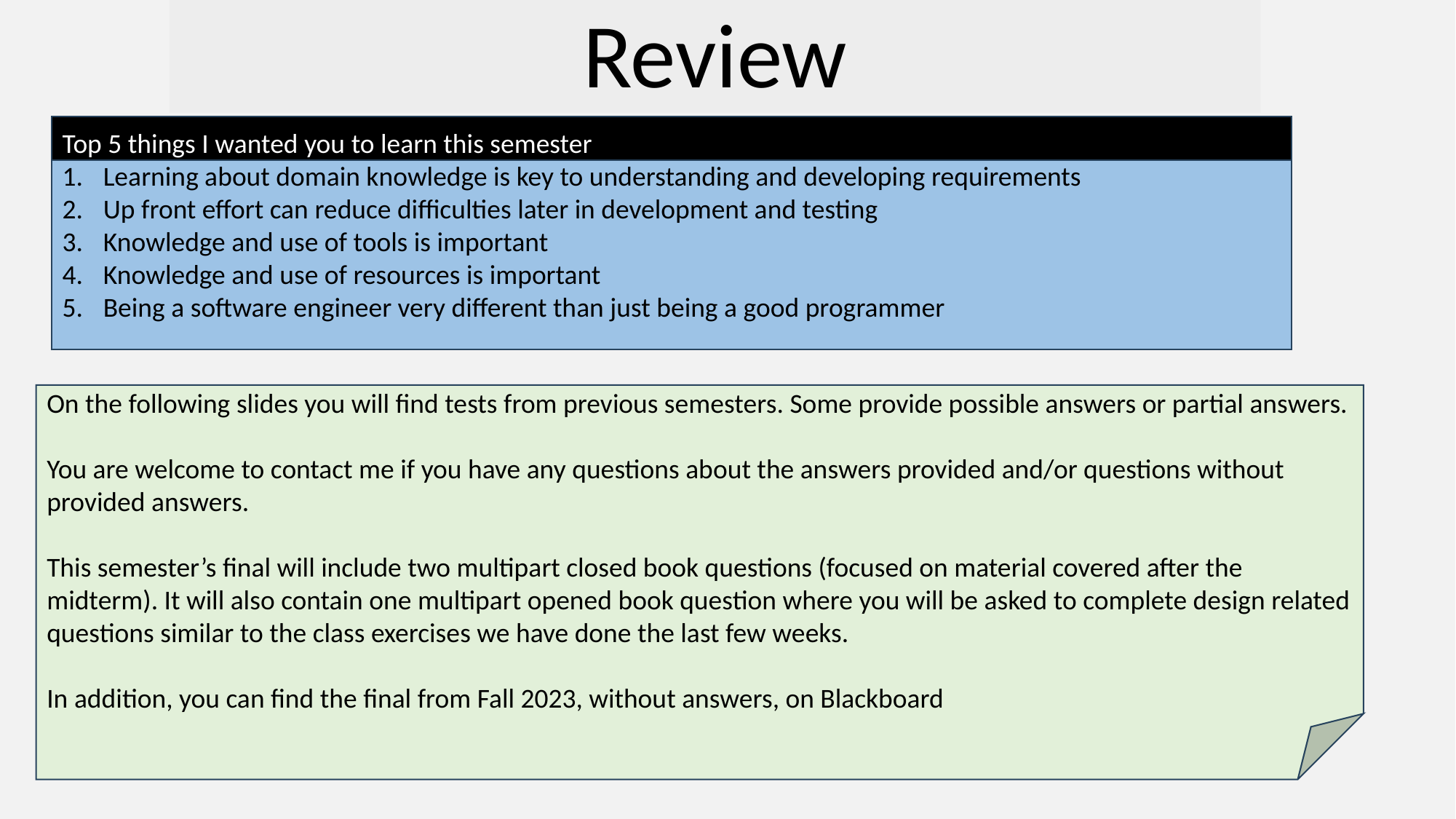

# Review

Top 5 things I wanted you to learn this semester
Learning about domain knowledge is key to understanding and developing requirements
Up front effort can reduce difficulties later in development and testing
Knowledge and use of tools is important
Knowledge and use of resources is important
Being a software engineer very different than just being a good programmer

On the following slides you will find tests from previous semesters. Some provide possible answers or partial answers.

You are welcome to contact me if you have any questions about the answers provided and/or questions without provided answers.

This semester’s final will include two multipart closed book questions (focused on material covered after the midterm). It will also contain one multipart opened book question where you will be asked to complete design related questions similar to the class exercises we have done the last few weeks.

In addition, you can find the final from Fall 2023, without answers, on Blackboard